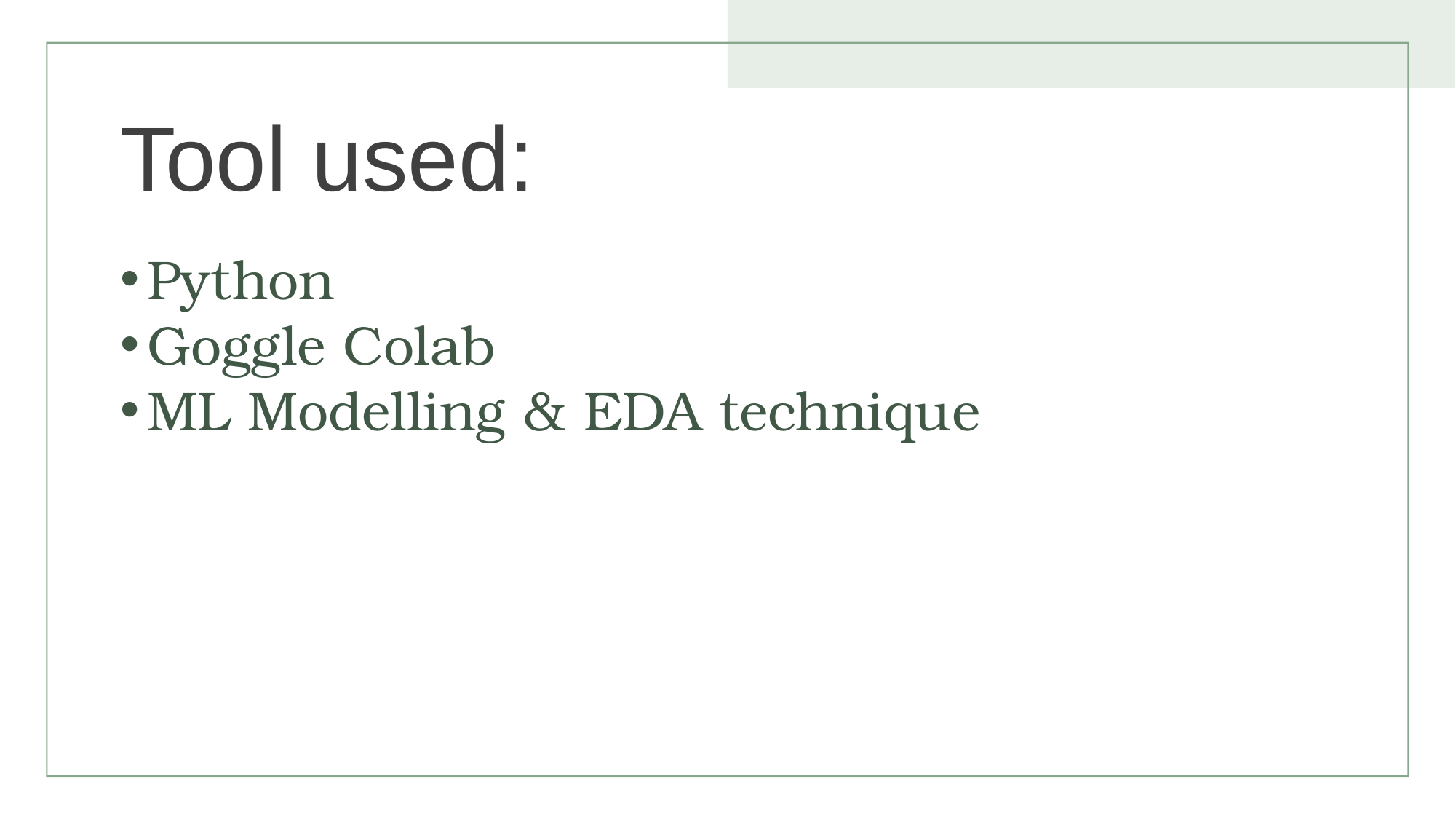

# Tool used:
Python
Goggle Colab
ML Modelling & EDA technique